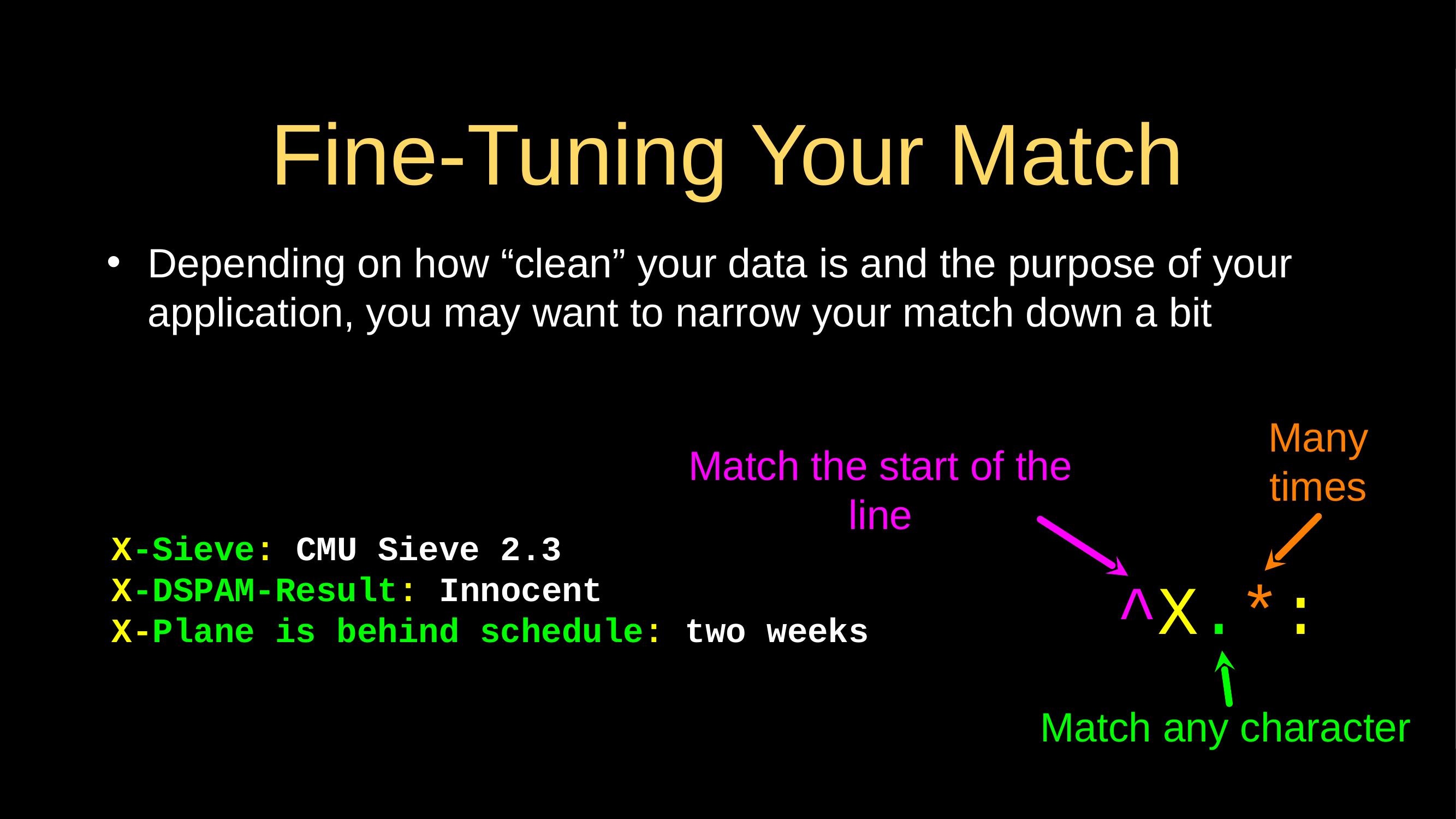

# Fine-Tuning Your Match
Depending on how “clean” your data is and the purpose of your application, you may want to narrow your match down a bit
Many times
Match the start of the line
X-Sieve: CMU Sieve 2.3
X-DSPAM-Result: Innocent
X-Plane is behind schedule: two weeks
^X.*:
Match any character